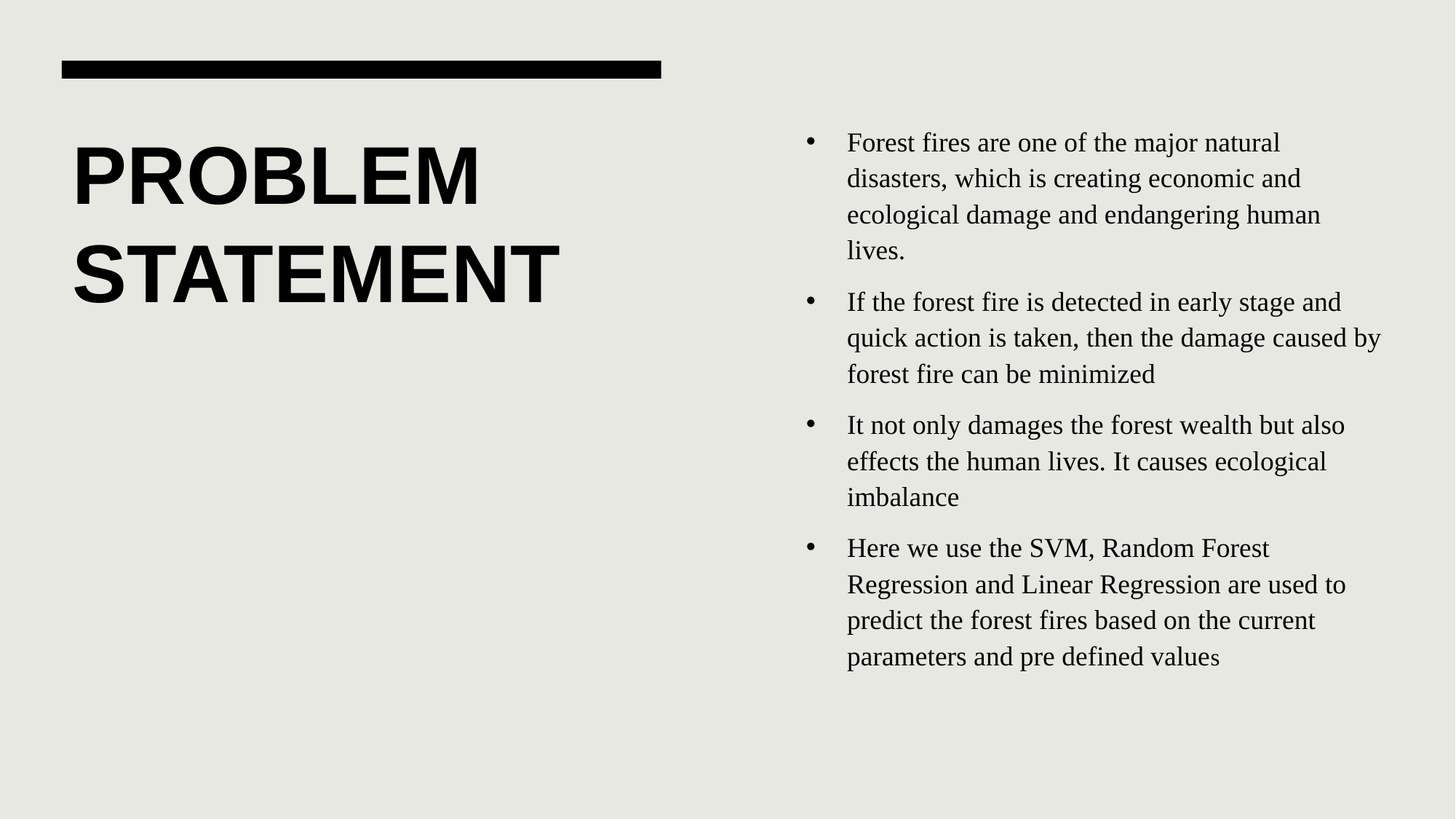

Forest fires are one of the major natural disasters, which is creating economic and ecological damage and endangering human lives.
If the forest fire is detected in early stage and quick action is taken, then the damage caused by forest fire can be minimized
It not only damages the forest wealth but also effects the human lives. It causes ecological imbalance
Here we use the SVM, Random Forest Regression and Linear Regression are used to predict the forest fires based on the current parameters and pre defined values

# PROBLEM STATEMENT